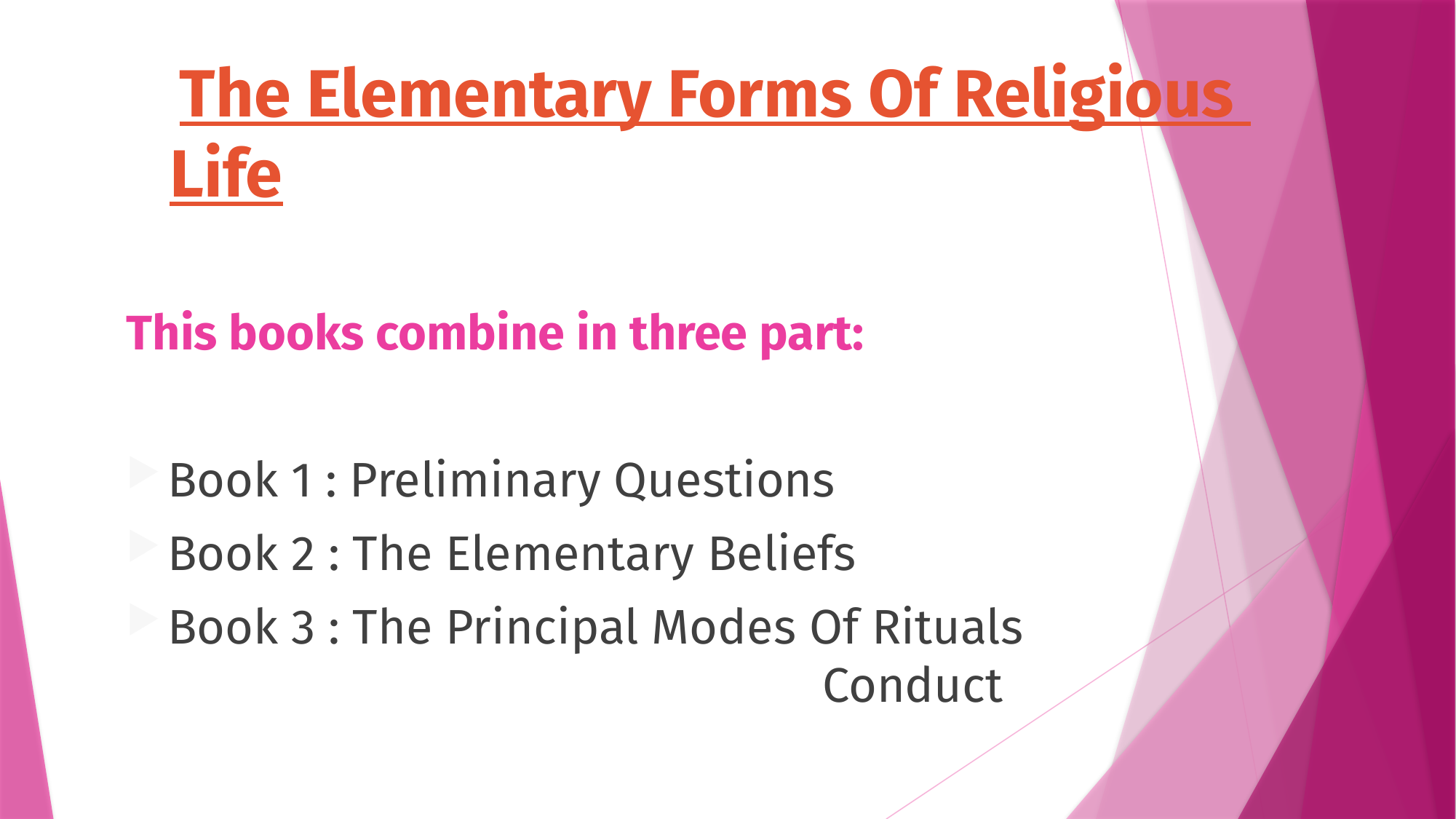

# The Elementary Forms Of Religious  Life

This books combine in three part:

Book 1 : Preliminary Questions
Book 2 : The Elementary Beliefs
Book 3 : The Principal Modes Of Rituals  							Conduct